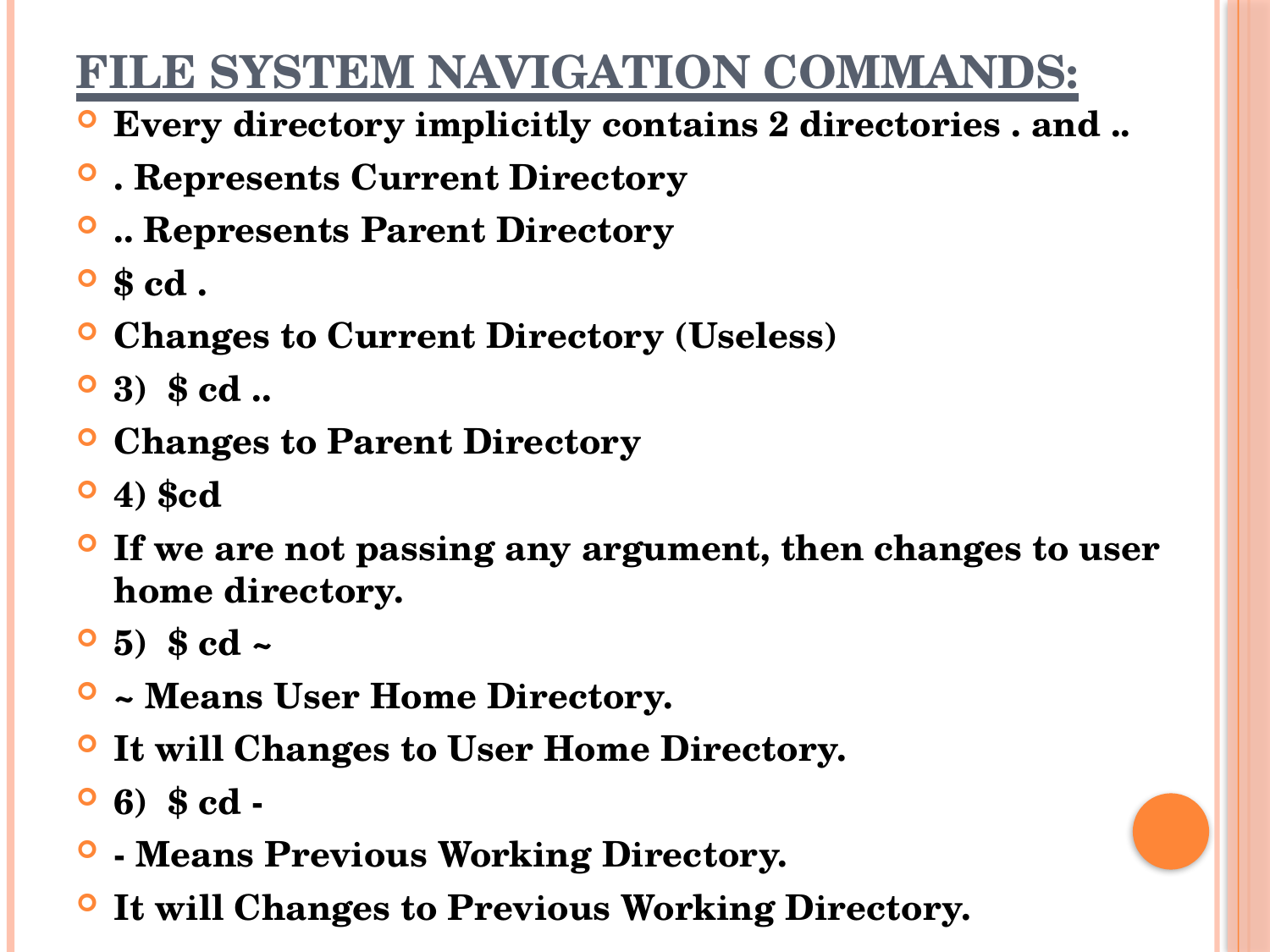

# File System Navigation Commands:
Every directory implicitly contains 2 directories . and ..
. Represents Current Directory
.. Represents Parent Directory
$ cd .
Changes to Current Directory (Useless)
3)  $ cd ..
Changes to Parent Directory
4) $cd
If we are not passing any argument, then changes to user home directory.
5)  $ cd ~
~ Means User Home Directory.
It will Changes to User Home Directory.
6)  $ cd -
- Means Previous Working Directory.
It will Changes to Previous Working Directory.